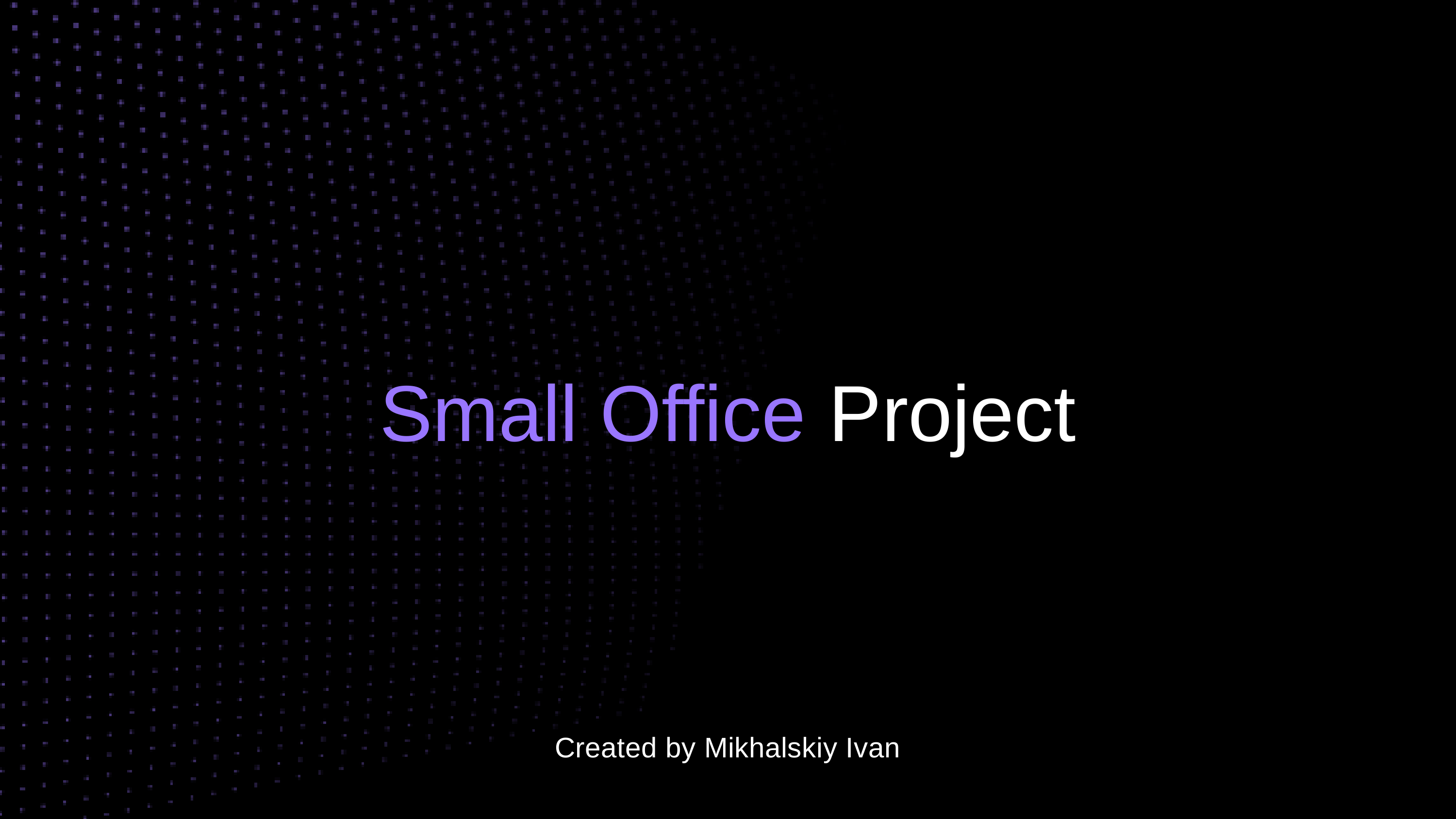

Small Office Project
Created by Mikhalskiy Ivan